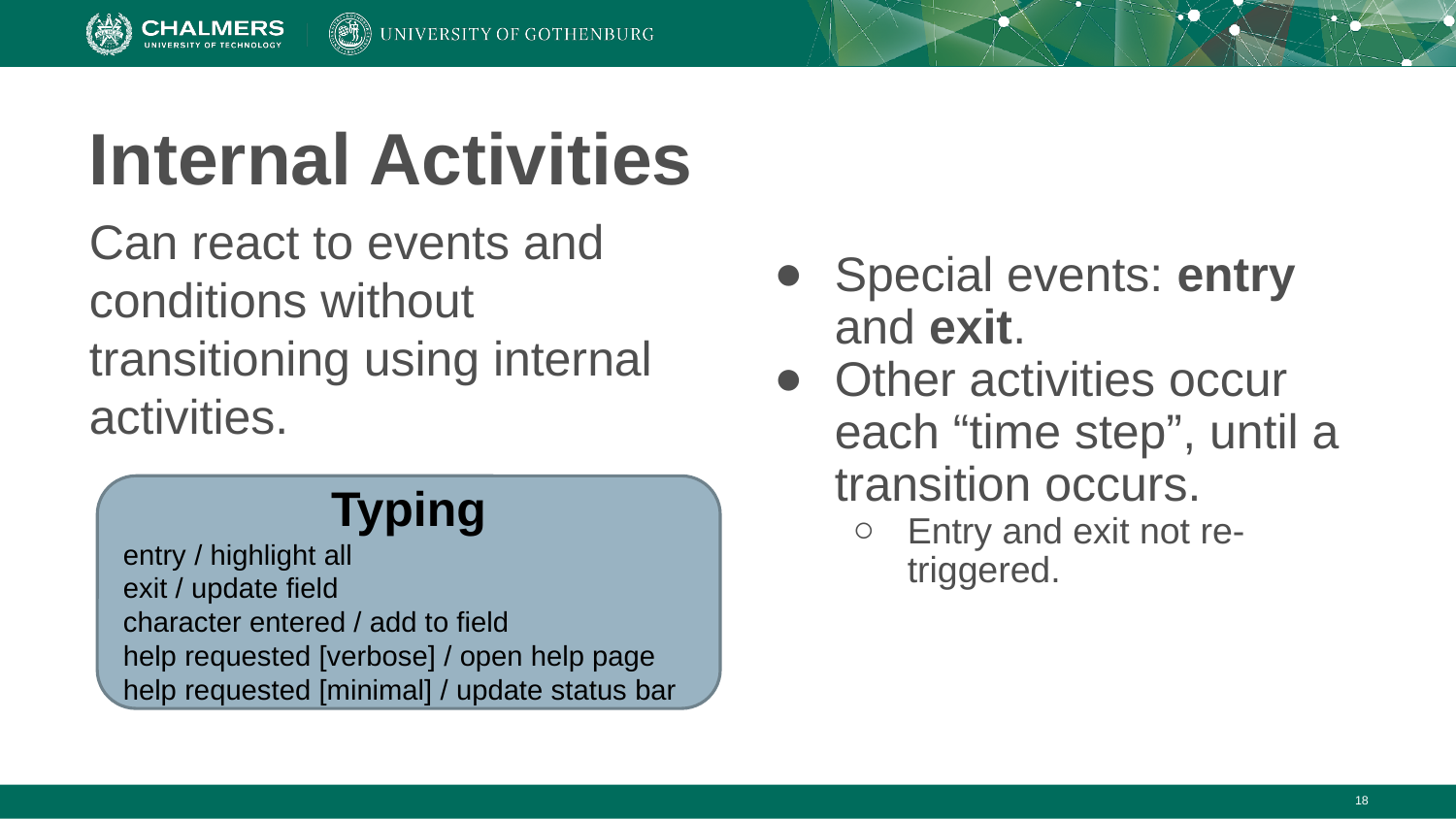

# Internal Activities
Special events: entry and exit.
Other activities occur each “time step”, until a transition occurs.
Entry and exit not re-triggered.
Can react to events and conditions without transitioning using internal activities.
Typing
entry / highlight all
exit / update field
character entered / add to field
help requested [verbose] / open help page
help requested [minimal] / update status bar
18